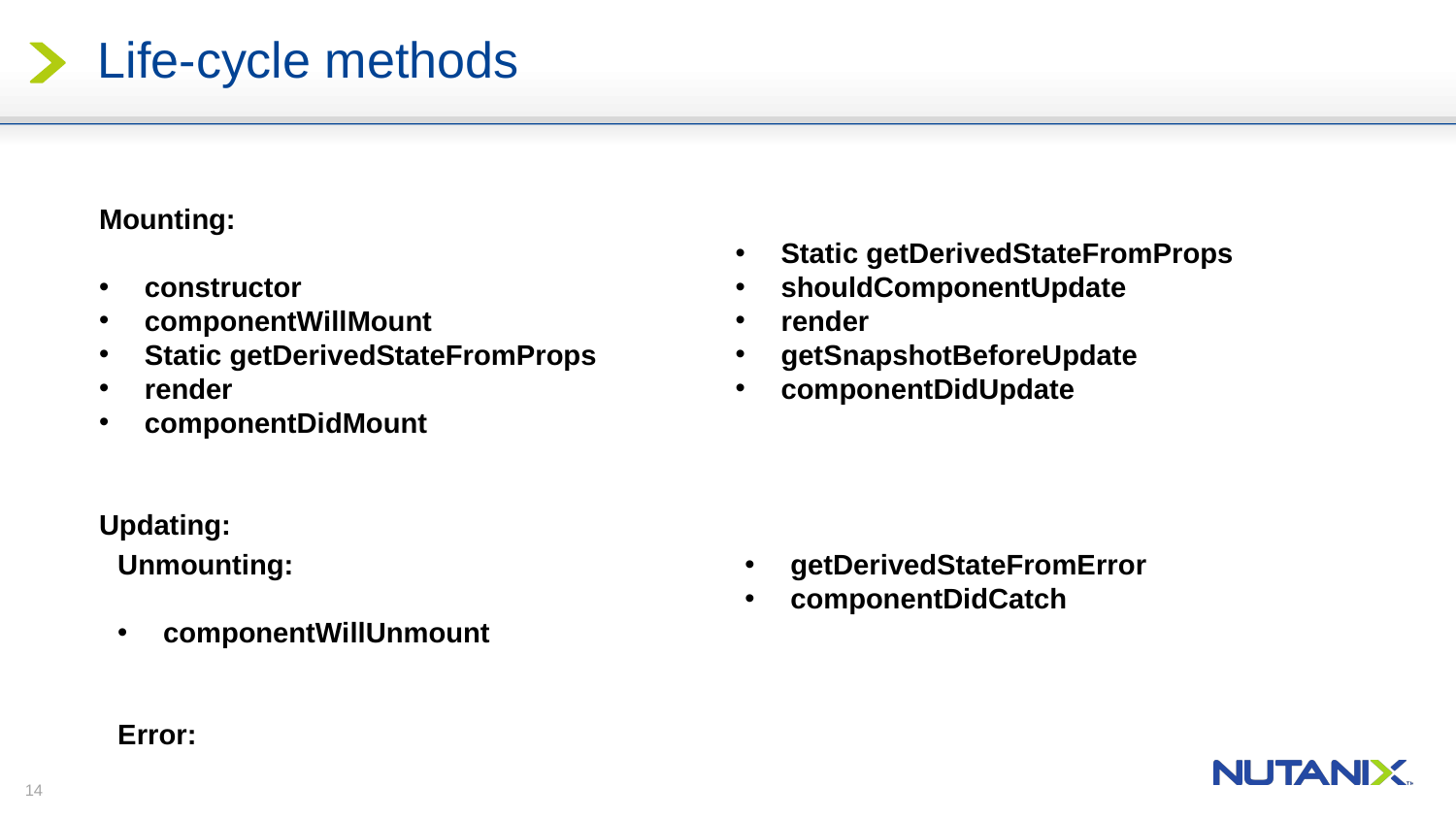

# Life-cycle methods
Mounting:

constructor
componentWillMount
Static getDerivedStateFromProps
render
componentDidMount

Updating:

Static getDerivedStateFromProps
shouldComponentUpdate
render
getSnapshotBeforeUpdate
componentDidUpdate

Unmounting:

componentWillUnmount

Error:
getDerivedStateFromError
componentDidCatch